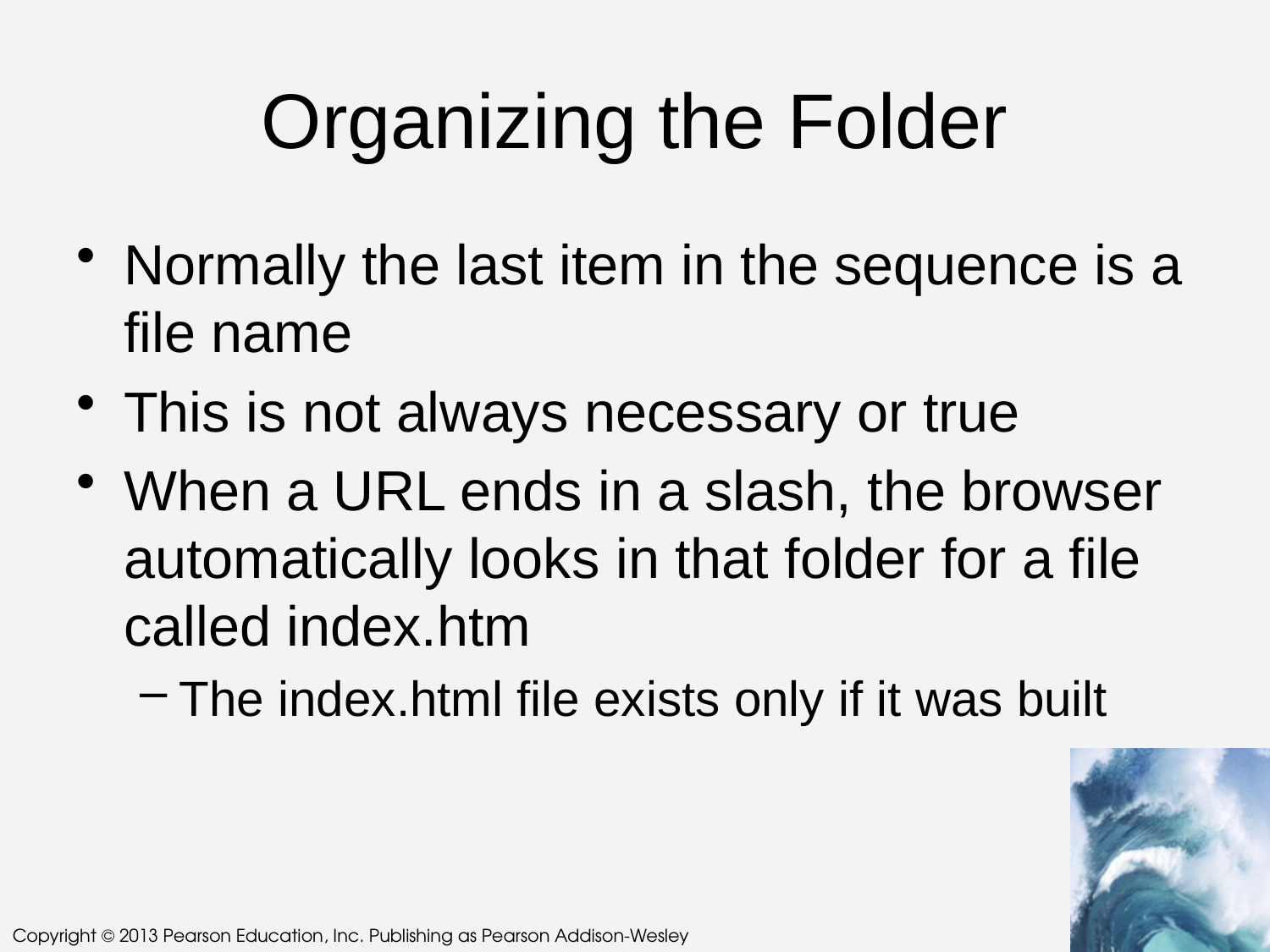

# Organizing the Folder
Normally the last item in the sequence is a file name
This is not always necessary or true
When a URL ends in a slash, the browser automatically looks in that folder for a file called index.htm
The index.html file exists only if it was built